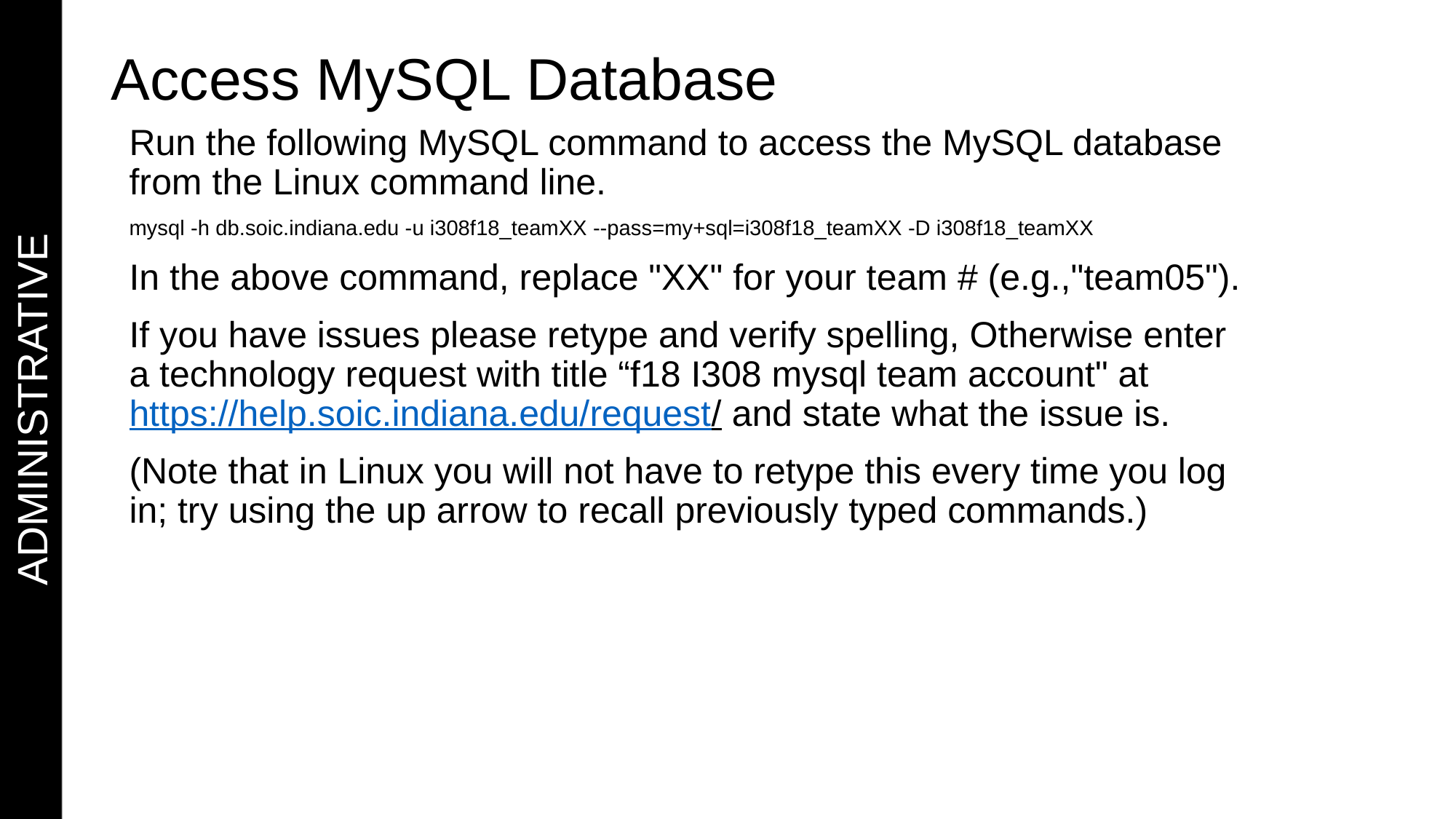

# Access MySQL Database
Run the following MySQL command to access the MySQL database from the Linux command line.
mysql -h db.soic.indiana.edu -u i308f18_teamXX --pass=my+sql=i308f18_teamXX -D i308f18_teamXX
In the above command, replace "XX" for your team # (e.g.,"team05").
If you have issues please retype and verify spelling, Otherwise enter a technology request with title “f18 I308 mysql team account" at https://help.soic.indiana.edu/request/ and state what the issue is.
(Note that in Linux you will not have to retype this every time you log in; try using the up arrow to recall previously typed commands.)